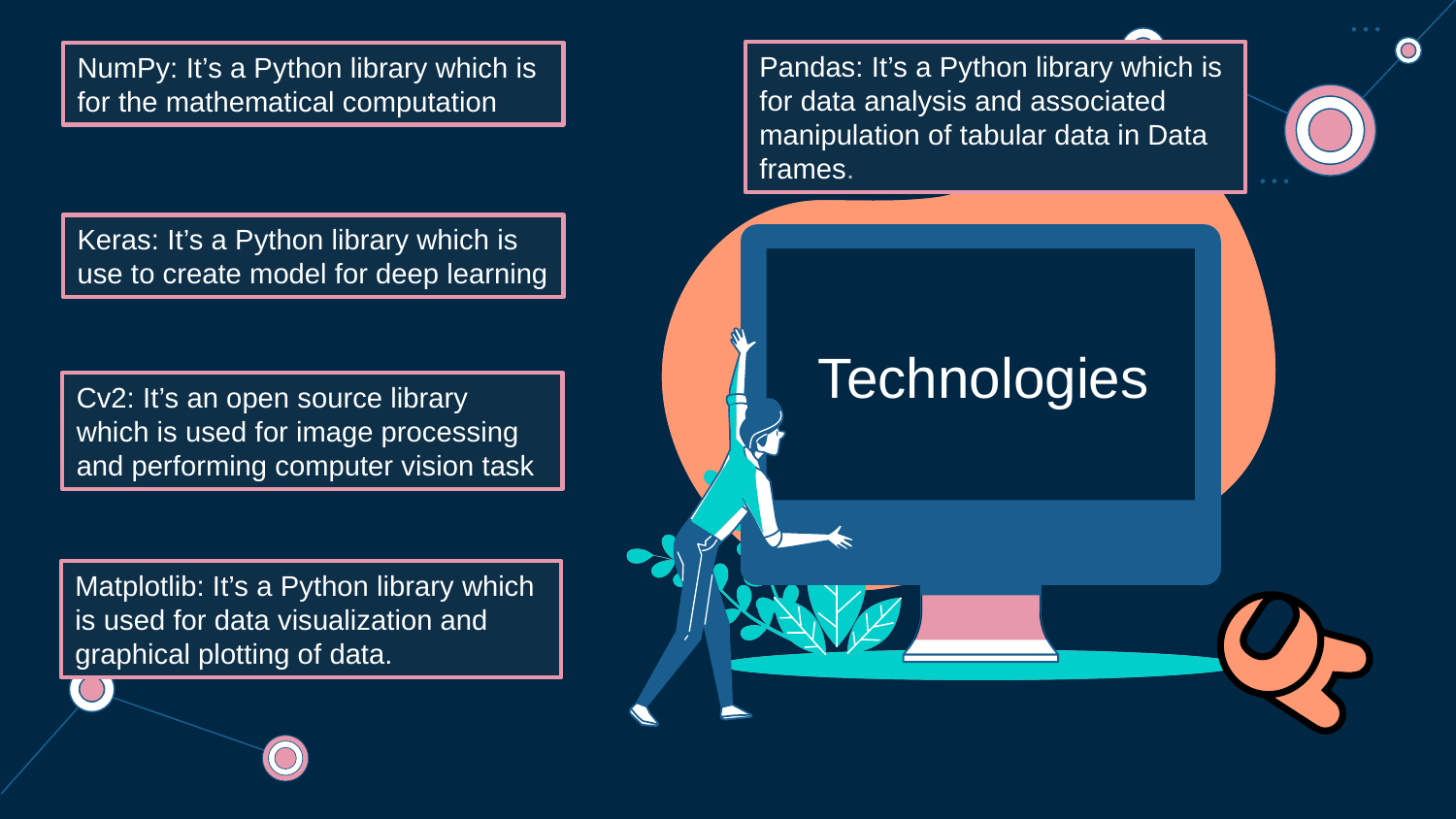

Pandas: It’s a Python library which is for data analysis and associated manipulation of tabular data in Data frames.
NumPy: It’s a Python library which is for the mathematical computation

Keras: It’s a Python library which is use to create model for deep learning
# Technologies
You can rePplace the image on
the screen with your own
work. Just delete this one,
add yours and center it properly
Cv2: It’s an open source library which is used for image processing and performing computer vision task
Matplotlib: It’s a Python library which is used for data visualization and graphical plotting of data.